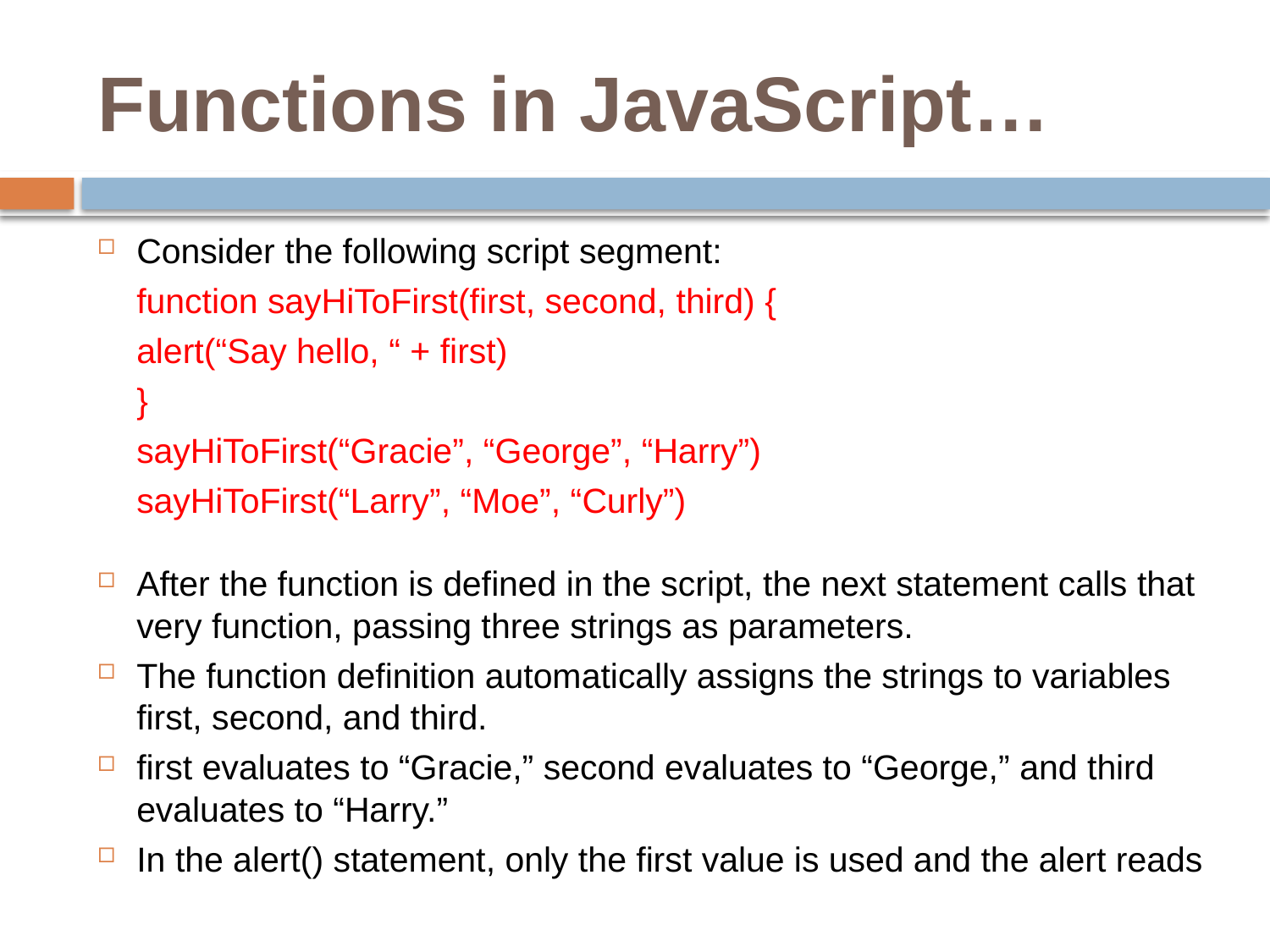

# Functions in JavaScript…
Consider the following script segment:
	function sayHiToFirst(first, second, third) {
   		alert(“Say hello, “ + first)
	}
	sayHiToFirst(“Gracie”, “George”, “Harry”)
	sayHiToFirst(“Larry”, “Moe”, “Curly”)

After the function is defined in the script, the next statement calls that very function, passing three strings as parameters.
The function definition automatically assigns the strings to variables first, second, and third.
first evaluates to “Gracie,” second evaluates to “George,” and third evaluates to “Harry.”
In the alert() statement, only the first value is used and the alert reads